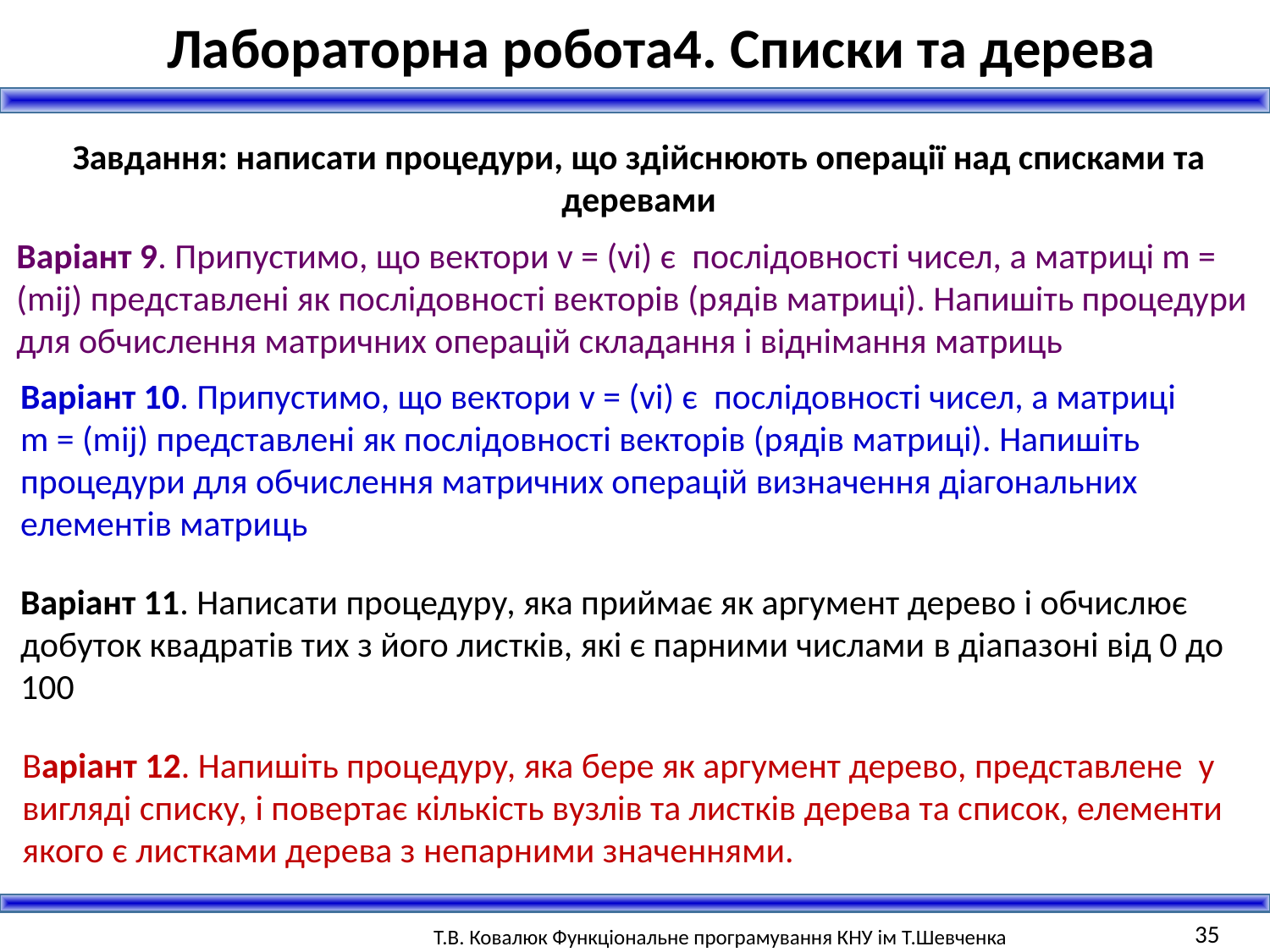

Лабораторна робота4. Списки та дерева
Завдання: написати процедури, що здійснюють операції над списками та деревами
Варіант 9. Припустимо, що вектори v = (vi) є  послідовності чисел, а матриці m = (mij) представлені як послідовності векторів (рядів матриці). Напишіть процедури для обчислення матричних операцій складання і віднімання матриць
Варіант 10. Припустимо, що вектори v = (vi) є  послідовності чисел, а матриці         m = (mij) представлені як послідовності векторів (рядів матриці). Напишіть процедури для обчислення матричних операцій визначення діагональних елементів матриць
Варіант 11. Написати процедуру, яка приймає як аргумент дерево і обчислює добуток квадратів тих з його листків, які є парними числами в діапазоні від 0 до 100
Варіант 12. Напишіть процедуру, яка бере як аргумент дерево, представлене  у вигляді списку, і повертає кількість вузлів та листків дерева та список, елементи якого є листками дерева з непарними значеннями.
35